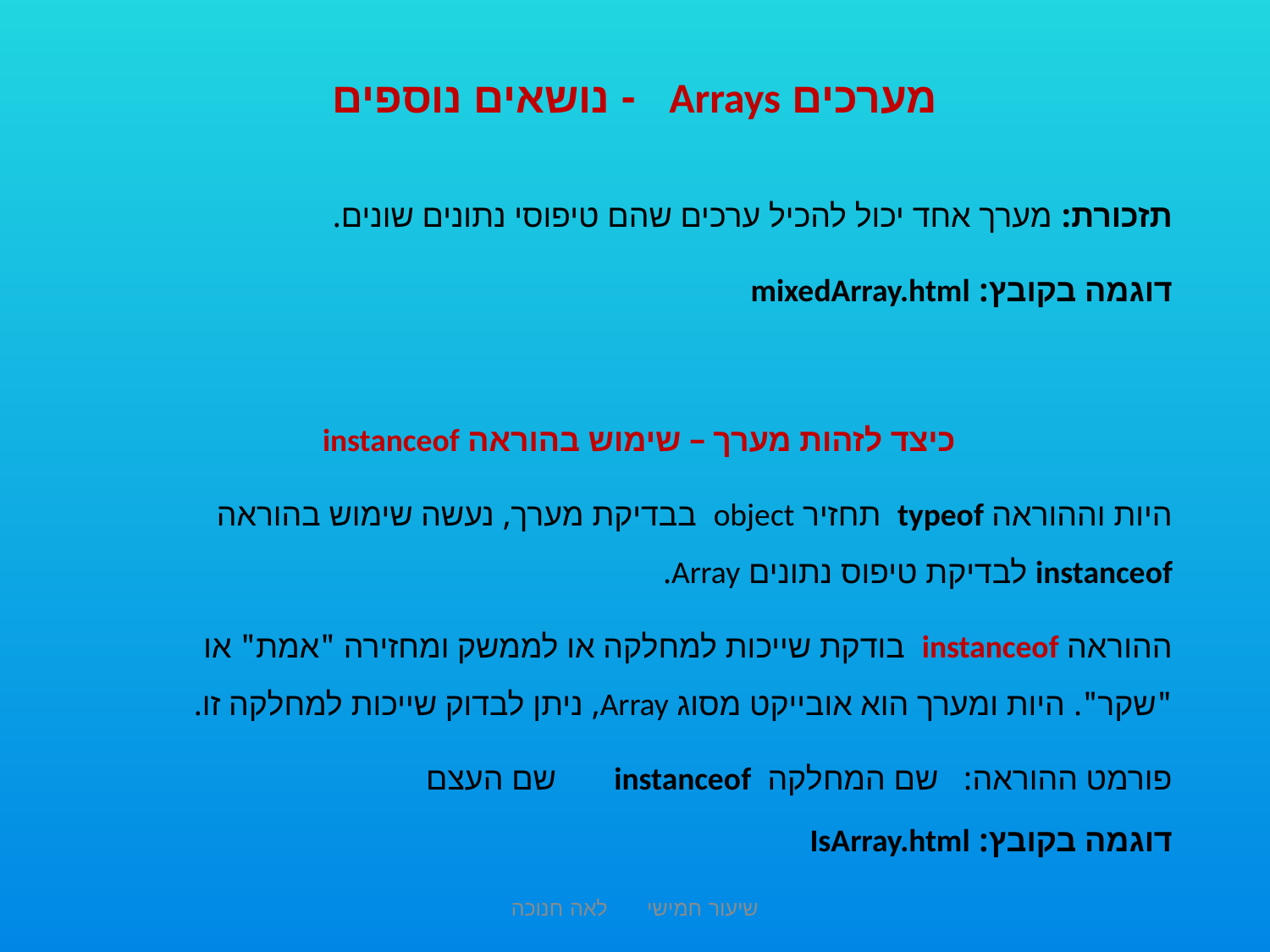

מערכים Arrays   - נושאים נוספים

תזכורת: מערך אחד יכול להכיל ערכים שהם טיפוסי נתונים שונים.
דוגמה בקובץ: mixedArray.html

כיצד לזהות מערך – שימוש בהוראה instanceof
היות וההוראה typeof  תחזיר object  בבדיקת מערך, נעשה שימוש בהוראה instanceof לבדיקת טיפוס נתונים Array.
ההוראה instanceof  בודקת שייכות למחלקה או לממשק ומחזירה "אמת" או "שקר". היות ומערך הוא אובייקט מסוג Array, ניתן לבדוק שייכות למחלקה זו.
פורמט ההוראה:   שם המחלקה  instanceof       שם העצם
דוגמה בקובץ: IsArray.html

שיעור חמישי      לאה חנוכה